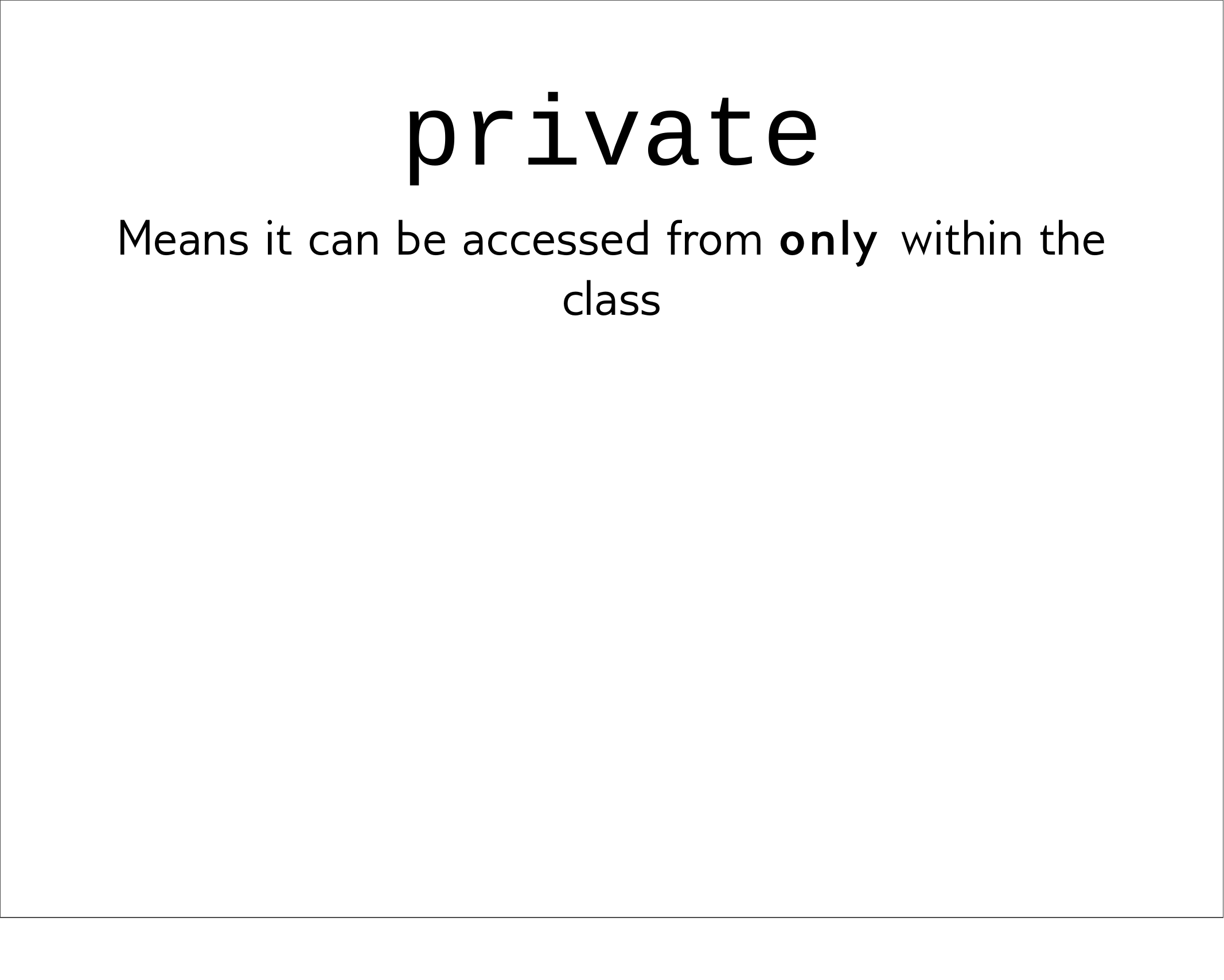

# private
Means it can be accessed from only within the class